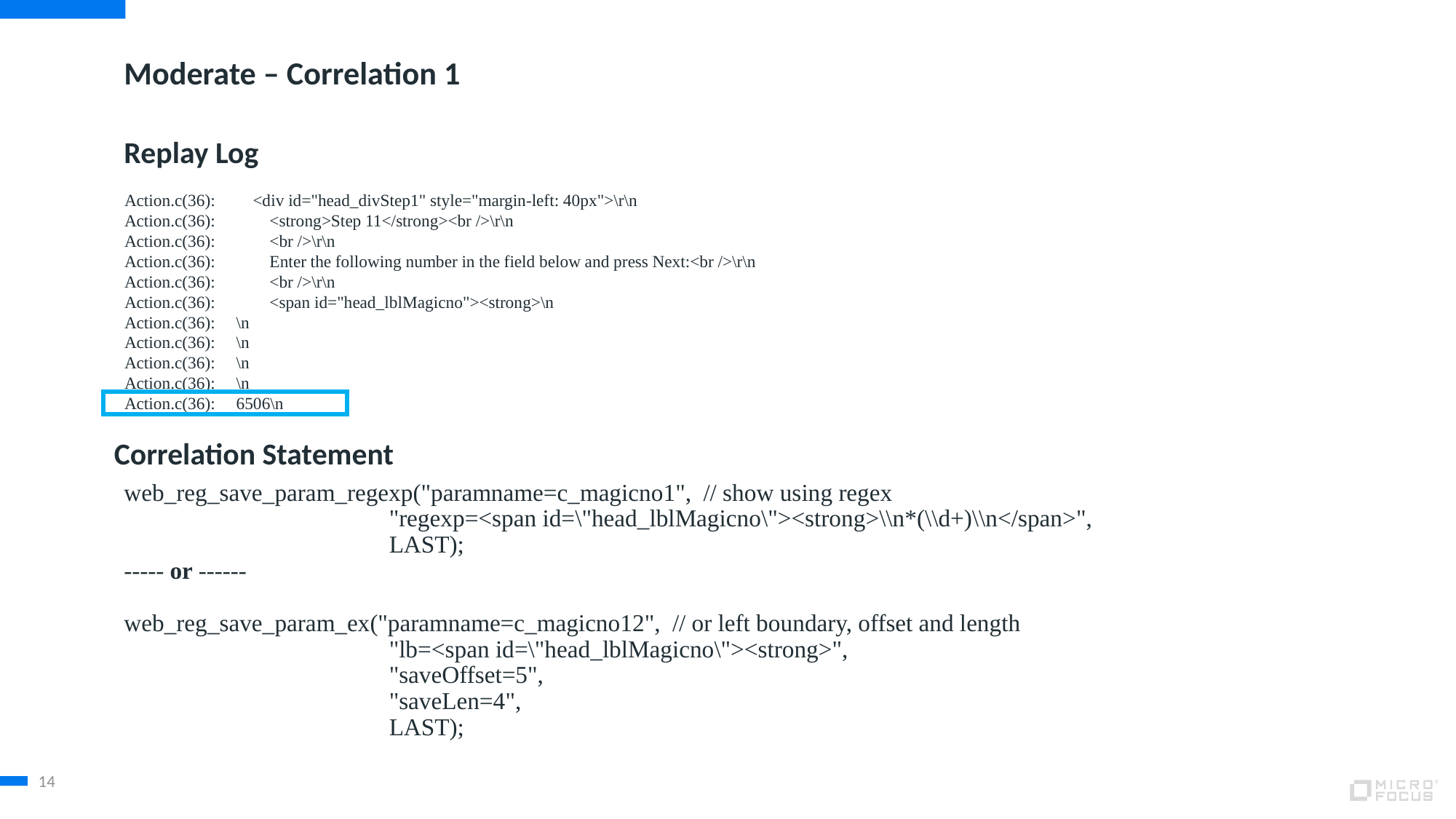

# Moderate – Correlation 1
Replay Log
Action.c(36):         <div id="head_divStep1" style="margin-left: 40px">\r\n
Action.c(36):             <strong>Step 11</strong><br />\r\n
Action.c(36):             <br />\r\n
Action.c(36):             Enter the following number in the field below and press Next:<br />\r\n
Action.c(36):             <br />\r\n
Action.c(36):             <span id="head_lblMagicno"><strong>\n
Action.c(36):     \n
Action.c(36):     \n
Action.c(36):     \n
Action.c(36):     \n
Action.c(36):     6506\n

Correlation Statement
web_reg_save_param_regexp("paramname=c_magicno1",  // show using regex
	                          "regexp=<span id=\"head_lblMagicno\"><strong>\\n*(\\d+)\\n</span>",
	                          LAST);
----- or ------

web_reg_save_param_ex("paramname=c_magicno12",  // or left boundary, offset and length
	                          "lb=<span id=\"head_lblMagicno\"><strong>",
	                          "saveOffset=5",
	                          "saveLen=4",
	                          LAST);
14